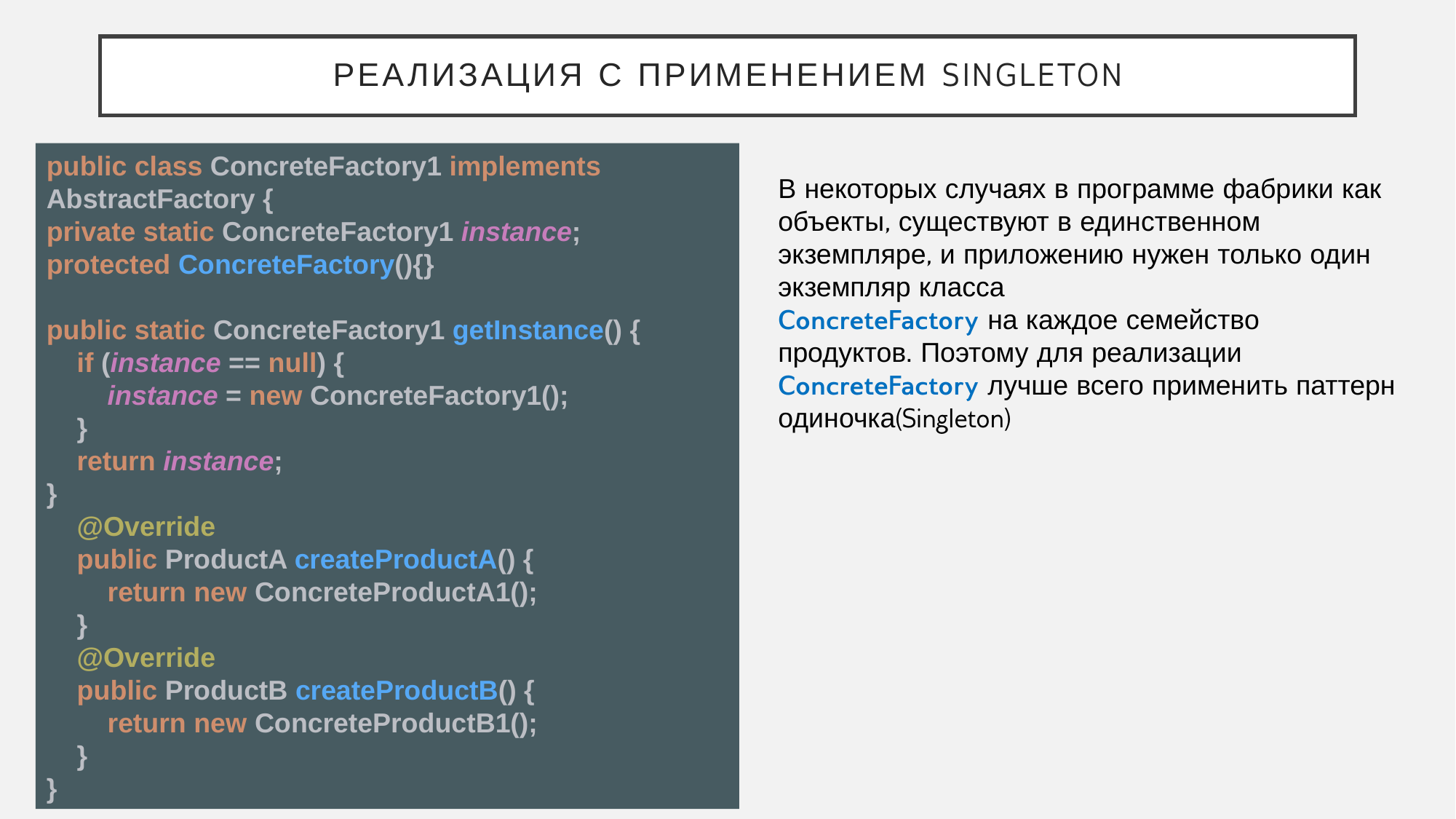

Реализация с применением singleton
public class ConcreteFactory1 implements AbstractFactory {
private static ConcreteFactory1 instance;
protected ConcreteFactory(){}
public static ConcreteFactory1 getInstance() {
    if (instance == null) {
        instance = new СoncreteFactory1();
    }
    return instance;
}
    @Override
    public ProductA createProductA() {
        return new ConcreteProductA1();
    }
    @Override
    public ProductB createProductB() {
        return new ConcreteProductB1();
    }
}
В некоторых случаях в программе фабрики как объекты, существуют в единственном экземпляре, и приложению нужен только один экземпляр класса
ConcreteFactory на каждое семейство продуктов. Поэтому для реализации ConcreteFactory лучше всего применить паттерн одиночка(Singleton)